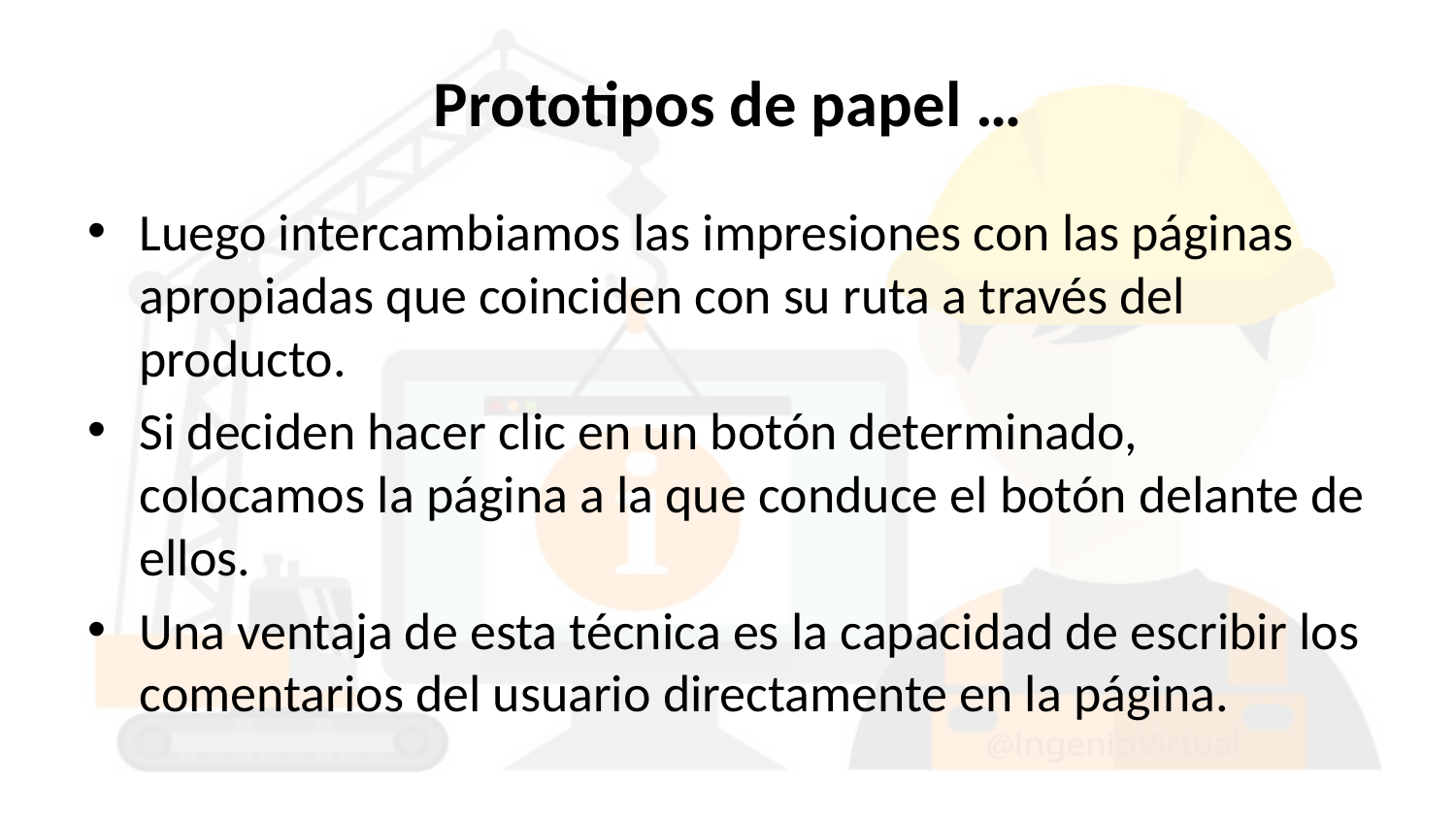

# Prototipos de papel …
Luego intercambiamos las impresiones con las páginas apropiadas que coinciden con su ruta a través del producto.
Si deciden hacer clic en un botón determinado, colocamos la página a la que conduce el botón delante de ellos.
Una ventaja de esta técnica es la capacidad de escribir los comentarios del usuario directamente en la página.